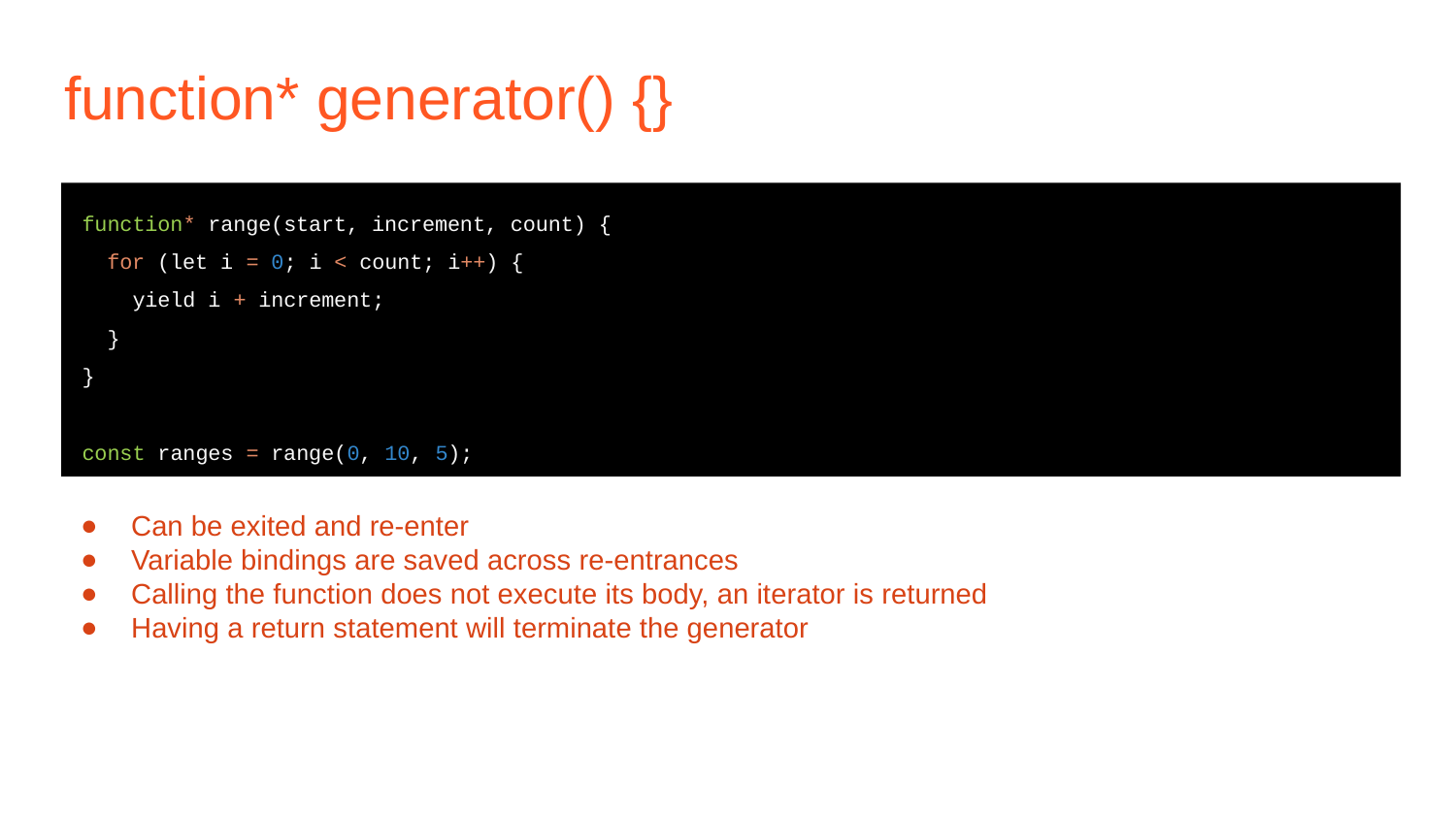

# function* generator() {}
function* range(start, increment, count) {
  for (let i = 0; i < count; i++) {
    yield i + increment;
  }
}
const ranges = range(0, 10, 5);

Can be exited and re-enter
Variable bindings are saved across re-entrances
Calling the function does not execute its body, an iterator is returned
Having a return statement will terminate the generator